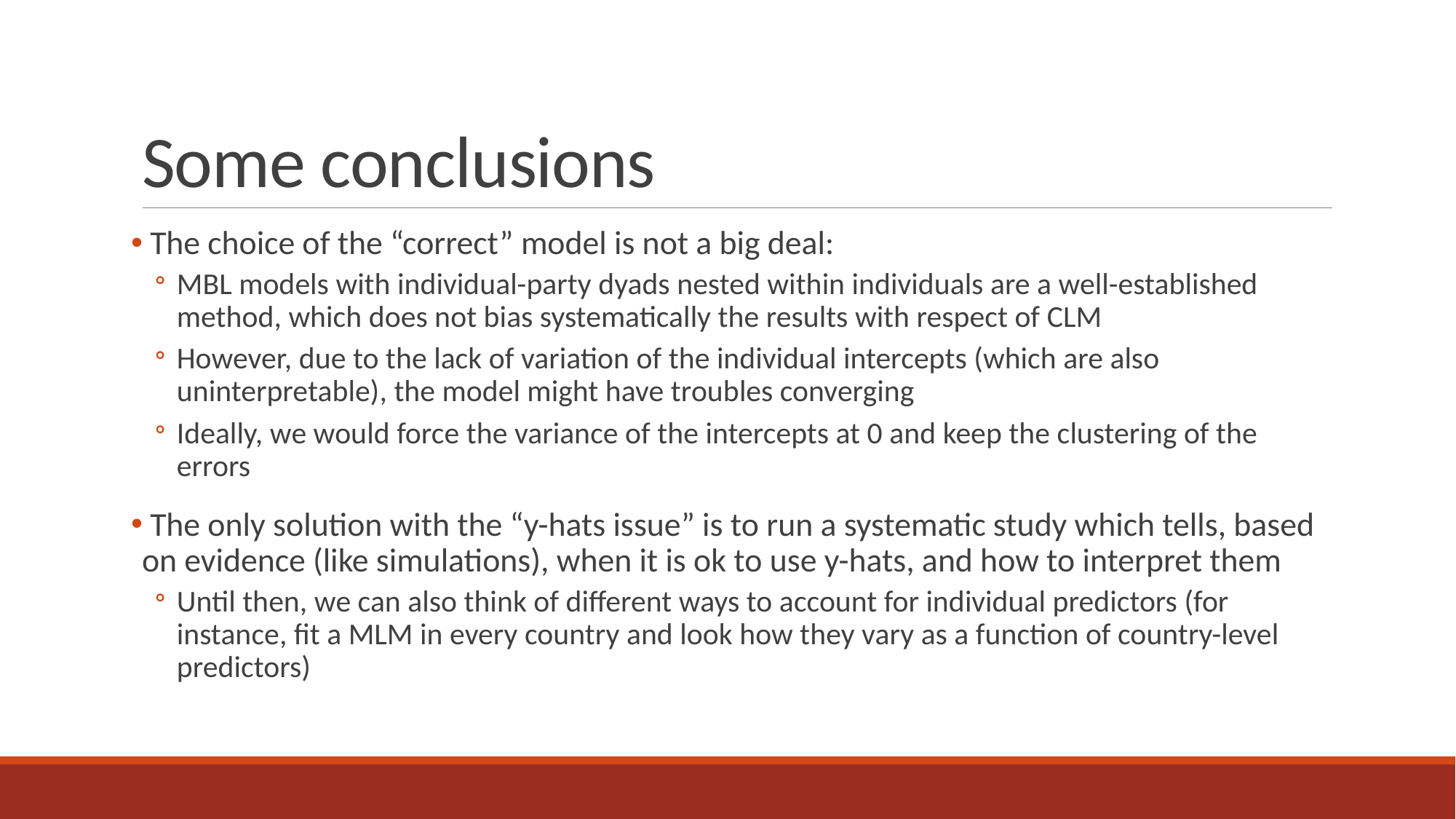

# Some conclusions
 The choice of the “correct” model is not a big deal:
MBL models with individual-party dyads nested within individuals are a well-established method, which does not bias systematically the results with respect of CLM
However, due to the lack of variation of the individual intercepts (which are also uninterpretable), the model might have troubles converging
Ideally, we would force the variance of the intercepts at 0 and keep the clustering of the errors
 The only solution with the “y-hats issue” is to run a systematic study which tells, based on evidence (like simulations), when it is ok to use y-hats, and how to interpret them
Until then, we can also think of different ways to account for individual predictors (for instance, fit a MLM in every country and look how they vary as a function of country-level predictors)